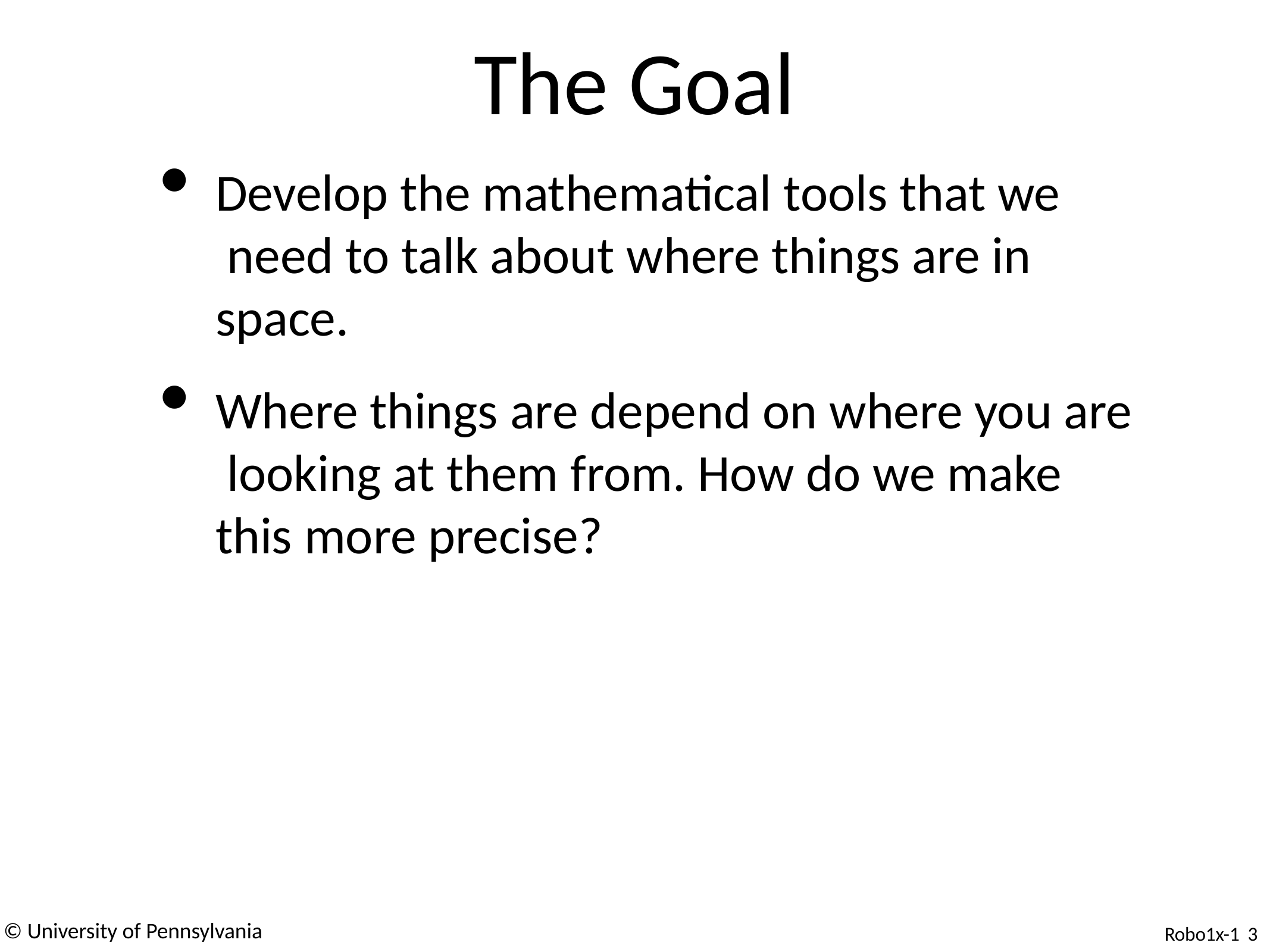

# The Goal
Develop the mathematical tools that we  need to talk about where things are in  space.
Where things are depend on where you are  looking at them from. How do we make  this more precise?
© University of Pennsylvania
Robo1x-1 3